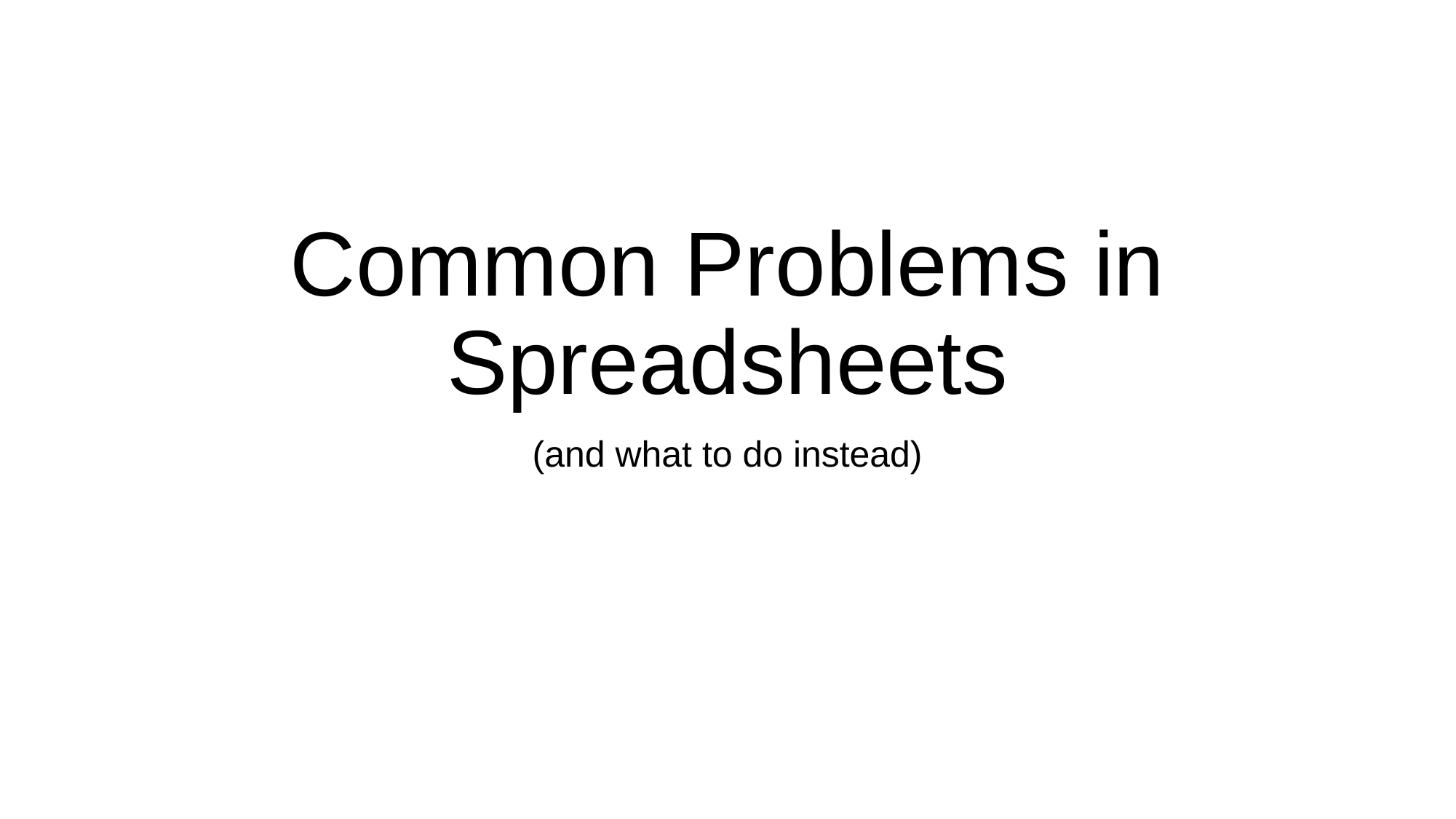

# Common Problems in Spreadsheets
(and what to do instead)